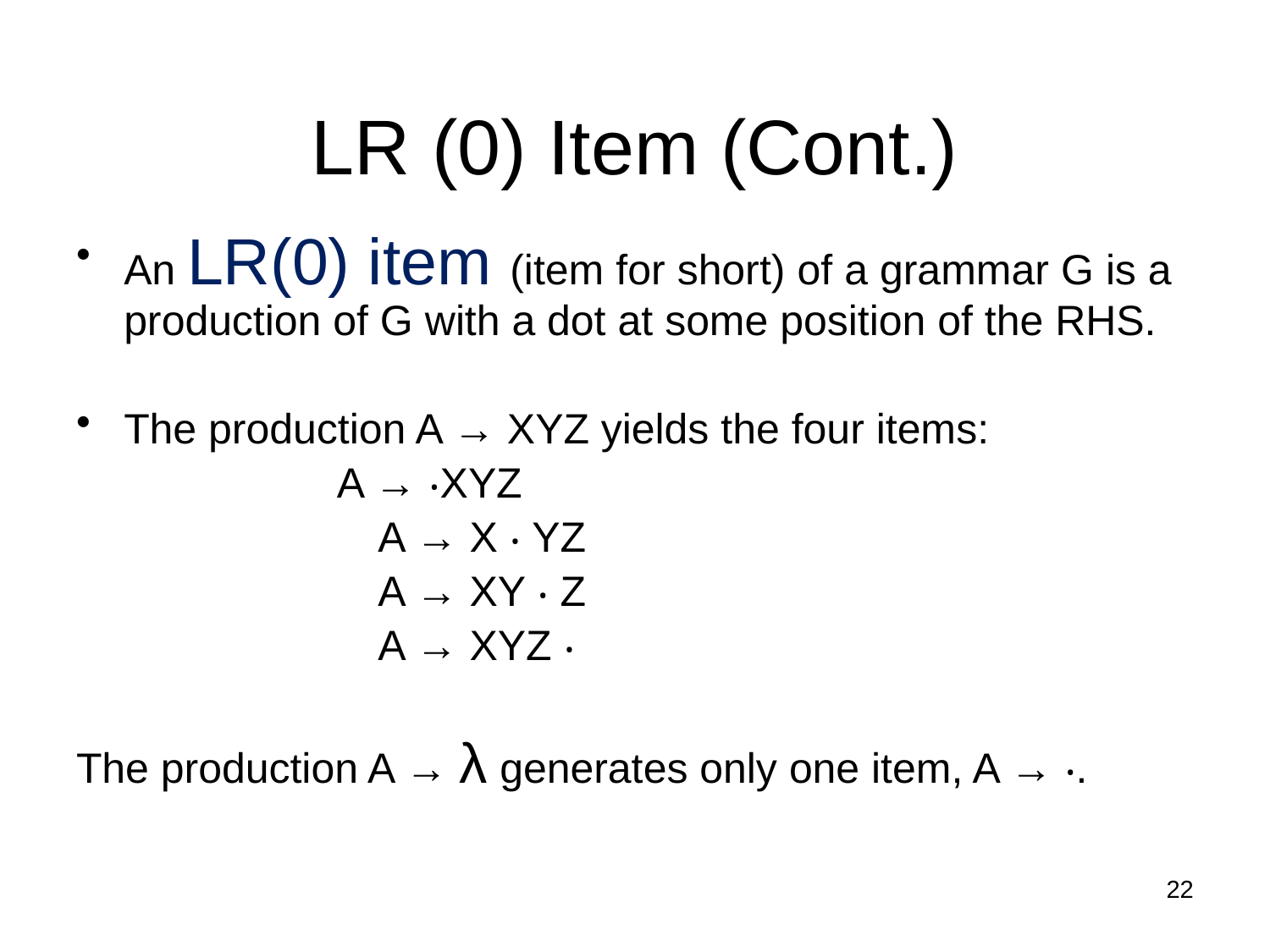

LR (0) Item (Cont.)
An LR(0) item (item for short) of a grammar G is a production of G with a dot at some position of the RHS.

The production A → XYZ yields the four items:
                      A → ‧XYZ
			A → X ‧ YZ
			A → XY ‧ Z
			A → XYZ ‧

The production A → λ generates only one item, A → ‧.
22